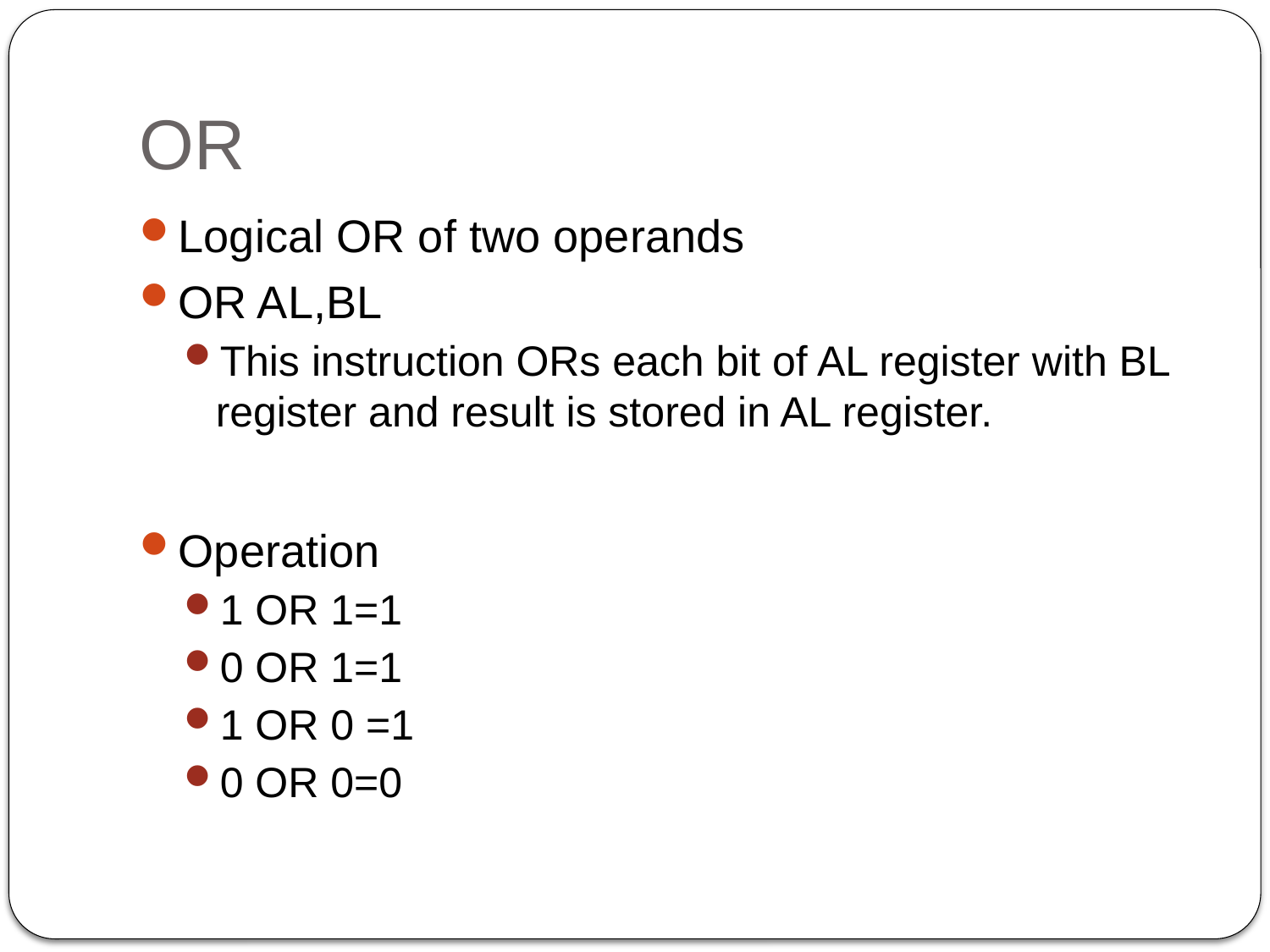

# OR
Logical OR of two operands
OR AL,BL
This instruction ORs each bit of AL register with BL register and result is stored in AL register.

Operation
1 OR 1=1
0 OR 1=1
1 OR 0 =1
0 OR 0=0